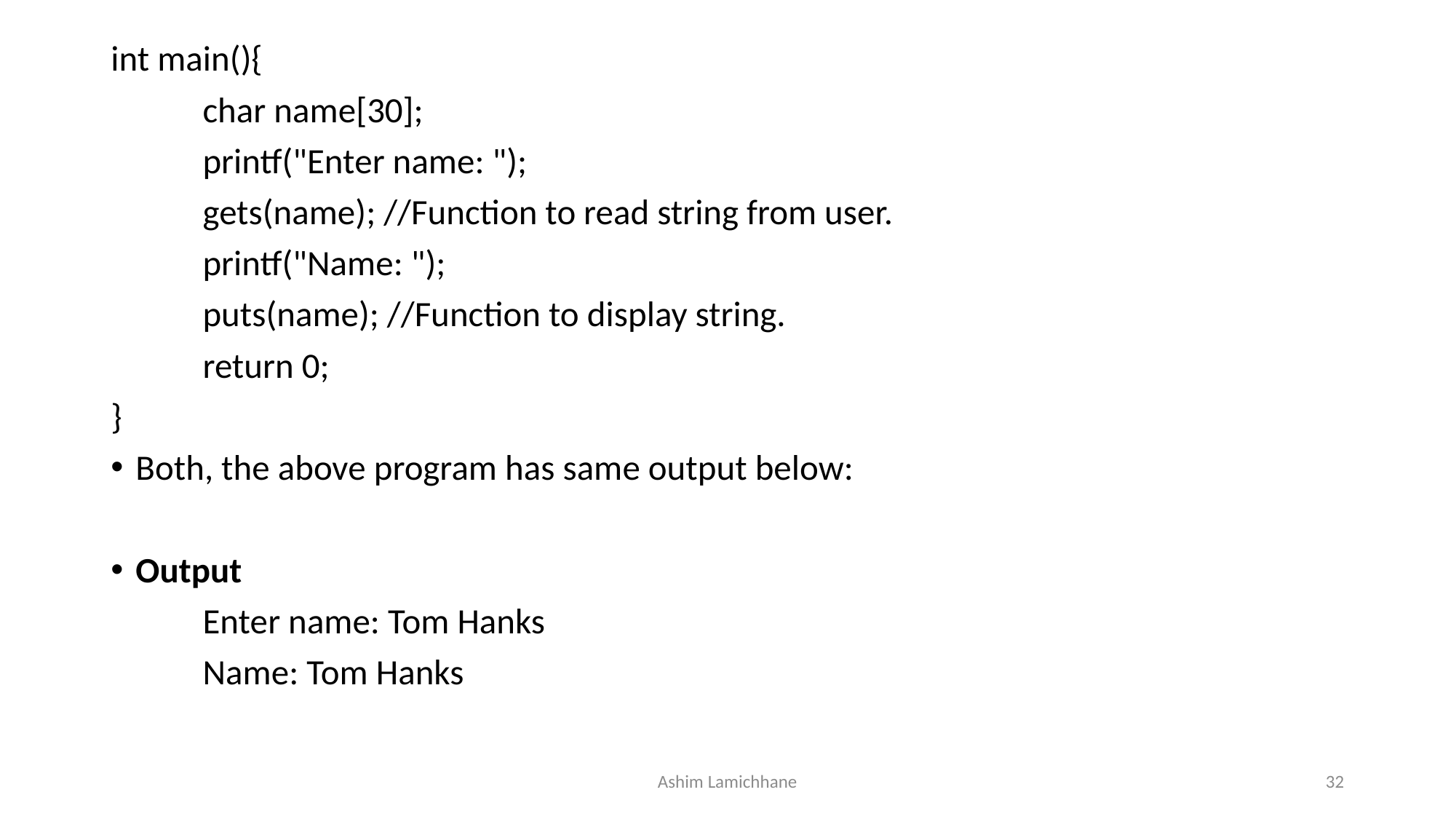

int main(){
	char name[30];
	printf("Enter name: ");
	gets(name); //Function to read string from user.
	printf("Name: ");
	puts(name); //Function to display string.
	return 0;
}
Both, the above program has same output below:

Output
	Enter name: Tom Hanks
	Name: Tom Hanks
Ashim Lamichhane
32